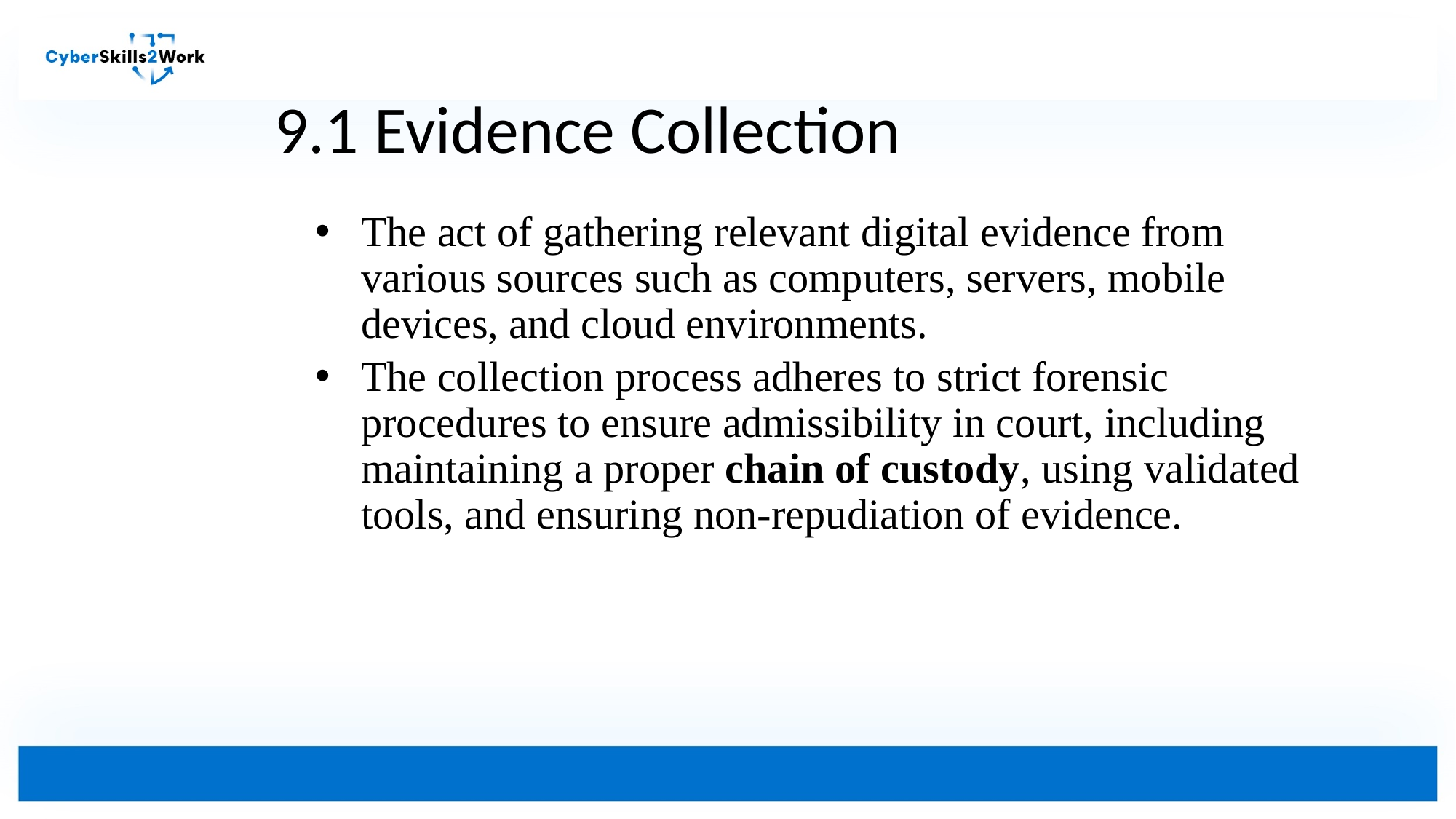

# 9.1 Evidence Collection
The act of gathering relevant digital evidence from various sources such as computers, servers, mobile devices, and cloud environments.
The collection process adheres to strict forensic procedures to ensure admissibility in court, including maintaining a proper chain of custody, using validated tools, and ensuring non-repudiation of evidence.